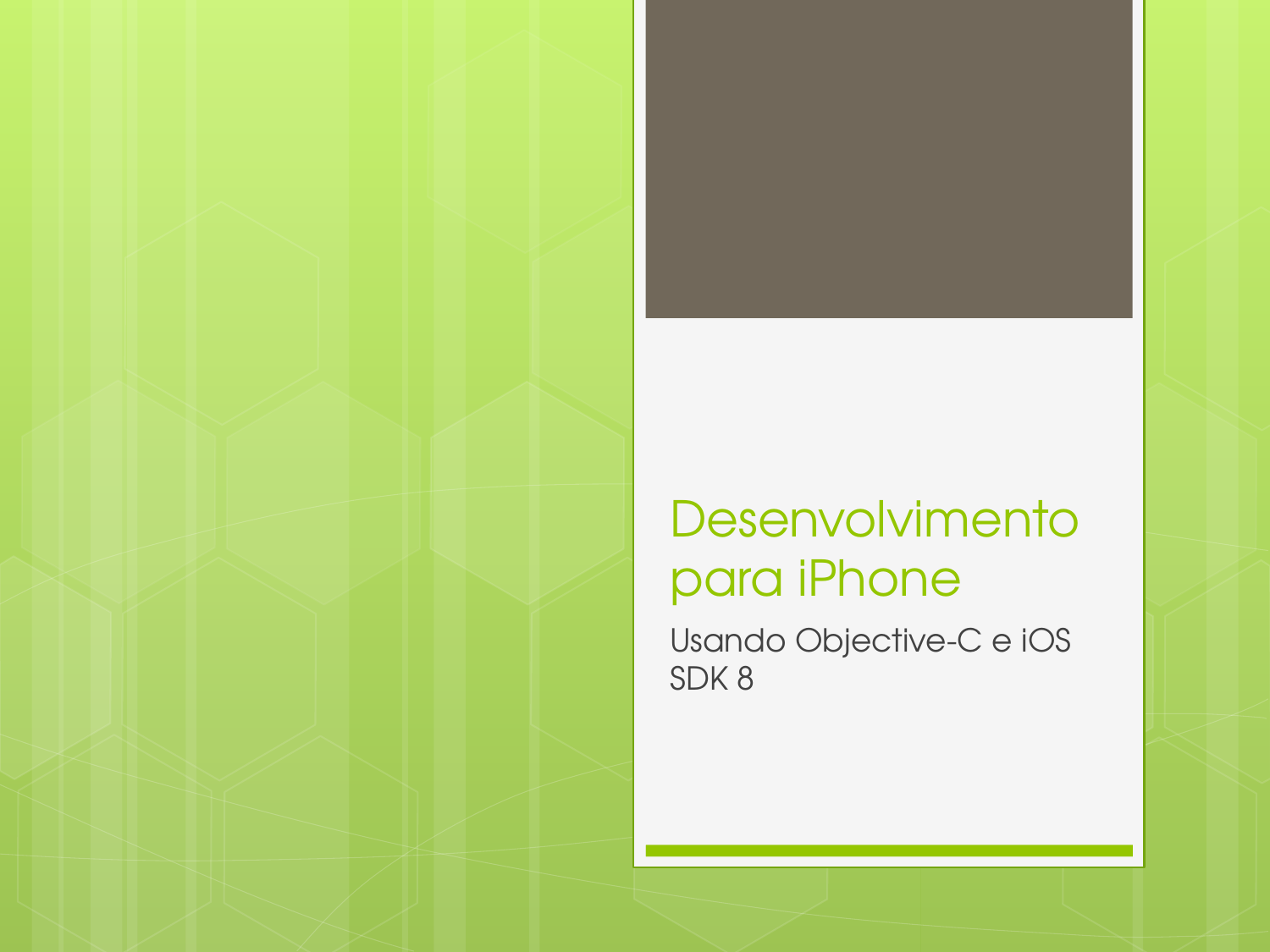

# Desenvolvimento para iPhone
Usando Objective-C e iOS SDK 8